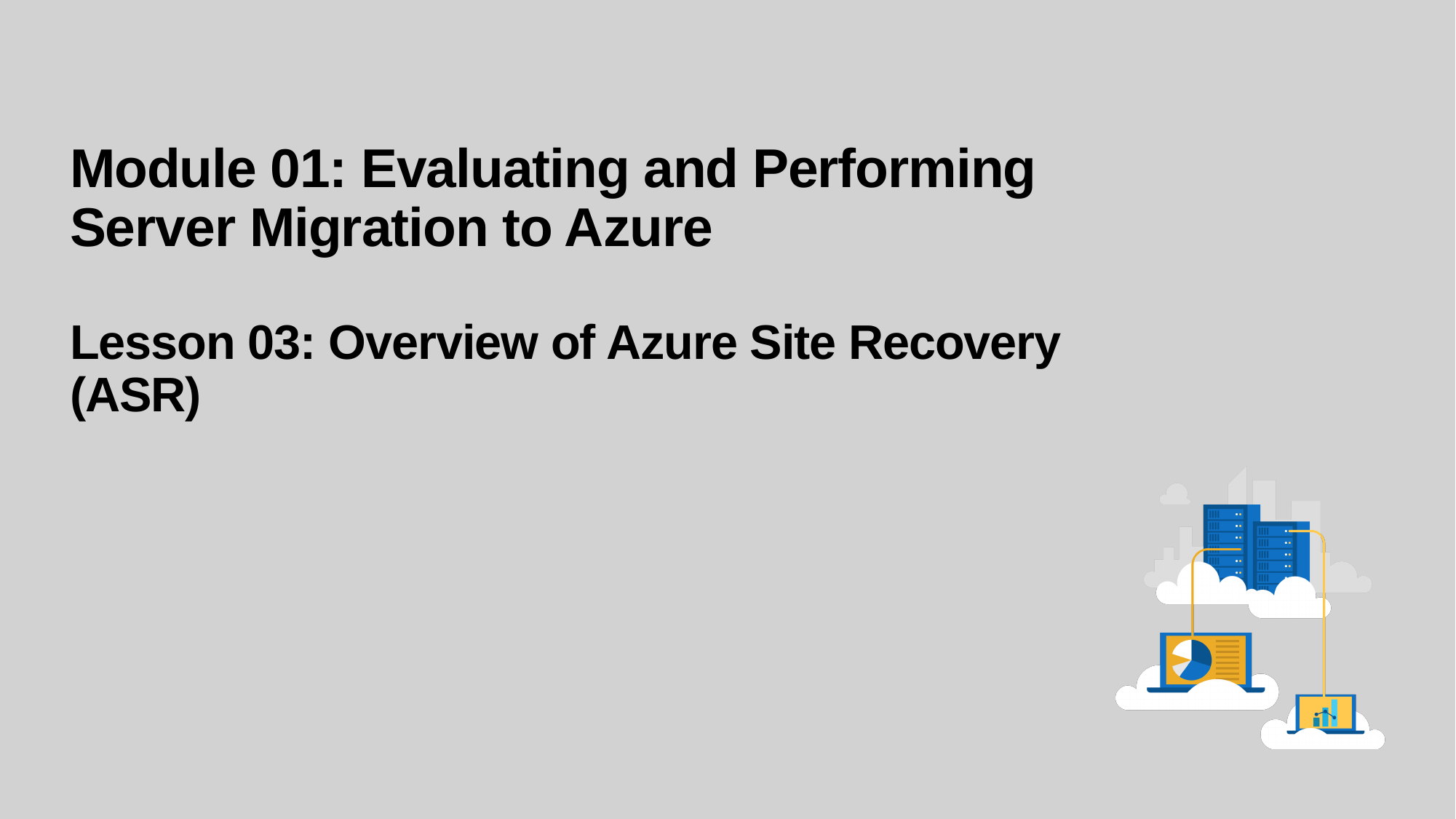

# Module 01: Evaluating and Performing Server Migration to Azure Lesson 03: Overview of Azure Site Recovery (ASR)